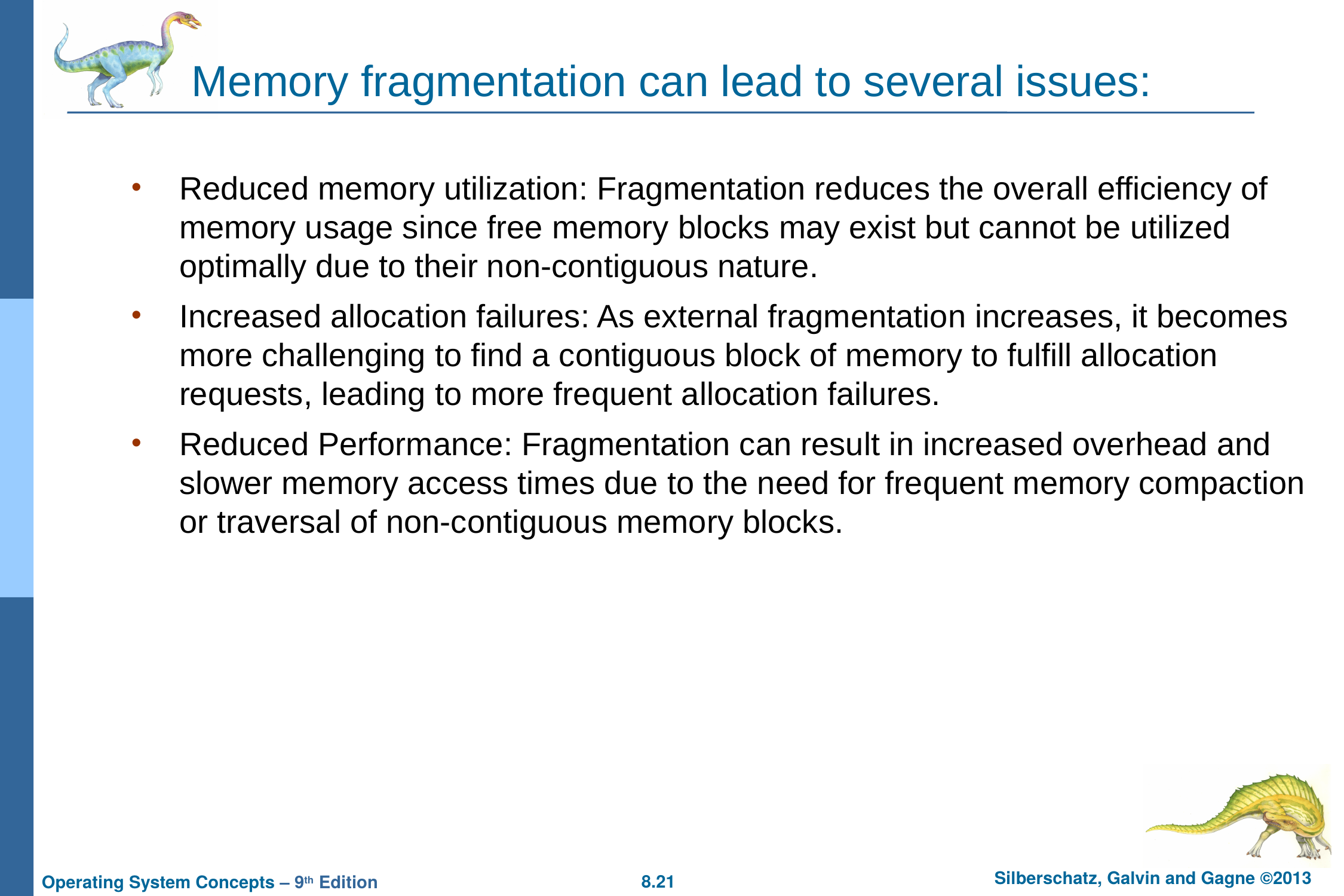

# Memory fragmentation can lead to several issues:
Reduced memory utilization: Fragmentation reduces the overall efficiency of memory usage since free memory blocks may exist but cannot be utilized optimally due to their non-contiguous nature.
Increased allocation failures: As external fragmentation increases, it becomes more challenging to find a contiguous block of memory to fulfill allocation requests, leading to more frequent allocation failures.
Reduced Performance: Fragmentation can result in increased overhead and slower memory access times due to the need for frequent memory compaction or traversal of non-contiguous memory blocks.